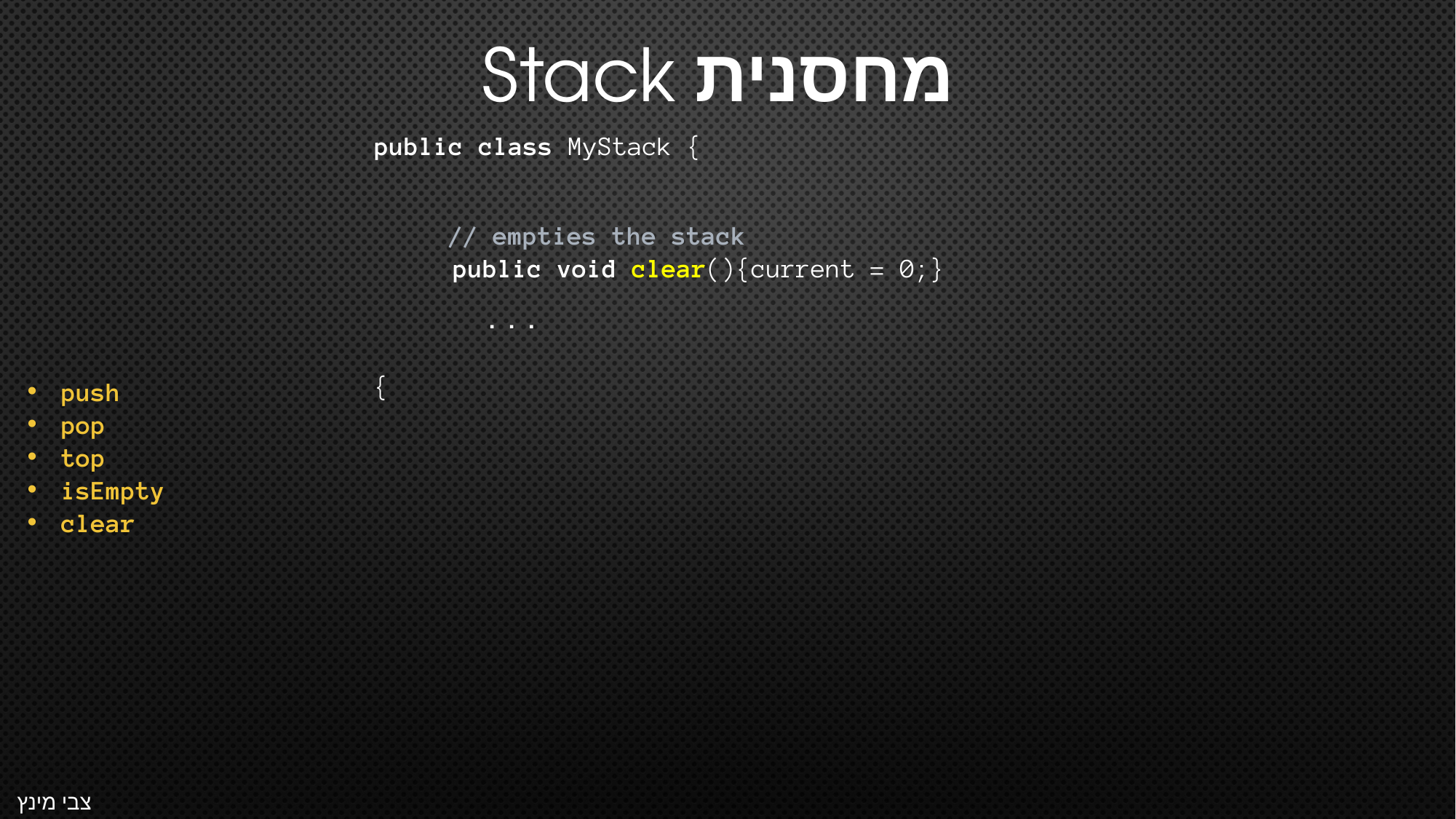

מחסנית Stack
public class MyStack {

	...

{
       // empties the stack
	public void clear(){current = 0;}
push
pop
top
isEmpty
clear

צבי מינץ